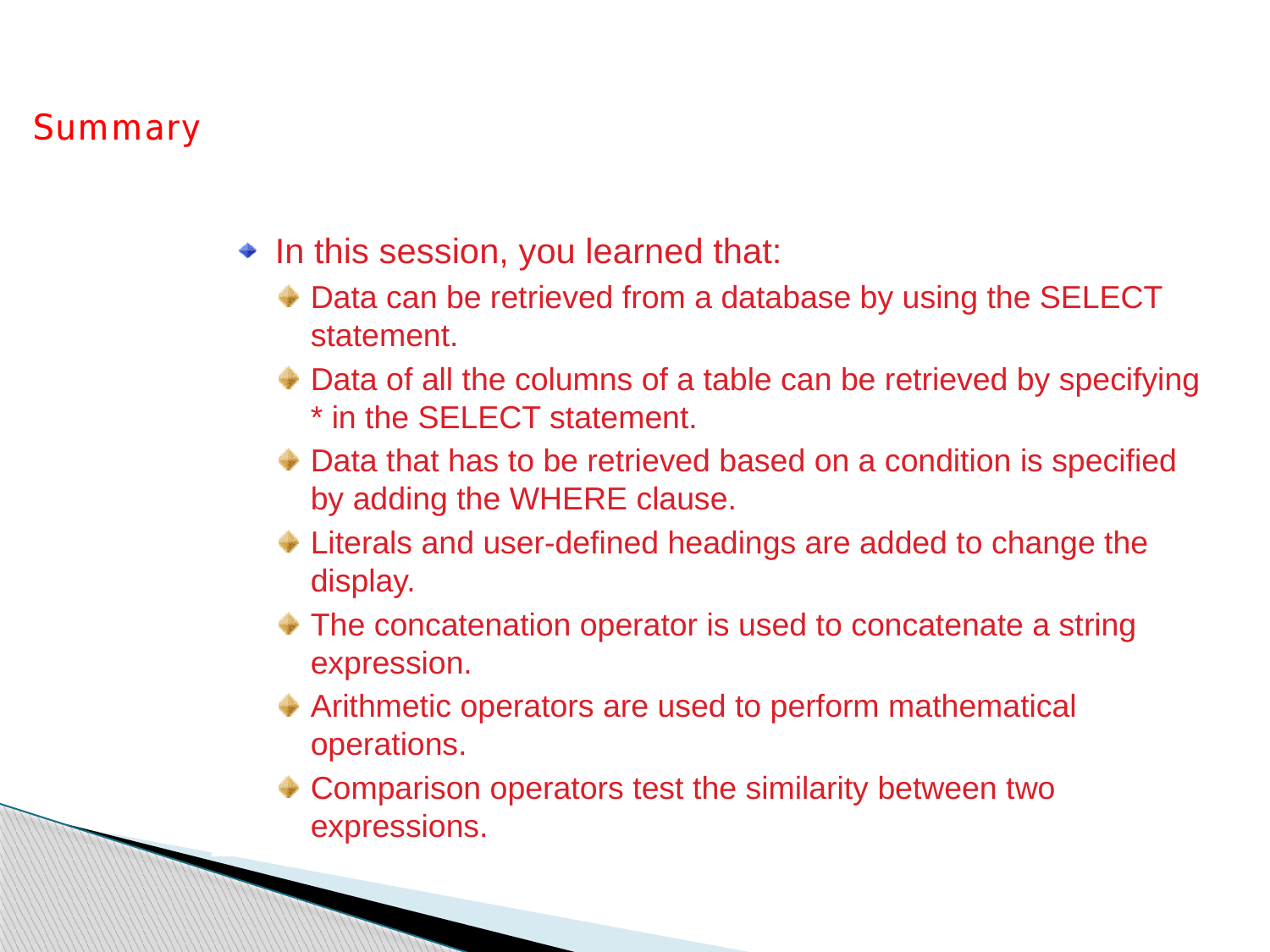

Summary
In this session, you learned that:
Data can be retrieved from a database by using the SELECT statement.
Data of all the columns of a table can be retrieved by specifying * in the SELECT statement.
Data that has to be retrieved based on a condition is specified by adding the WHERE clause.
Literals and user-defined headings are added to change the display.
The concatenation operator is used to concatenate a string expression.
Arithmetic operators are used to perform mathematical operations.
Comparison operators test the similarity between two expressions.